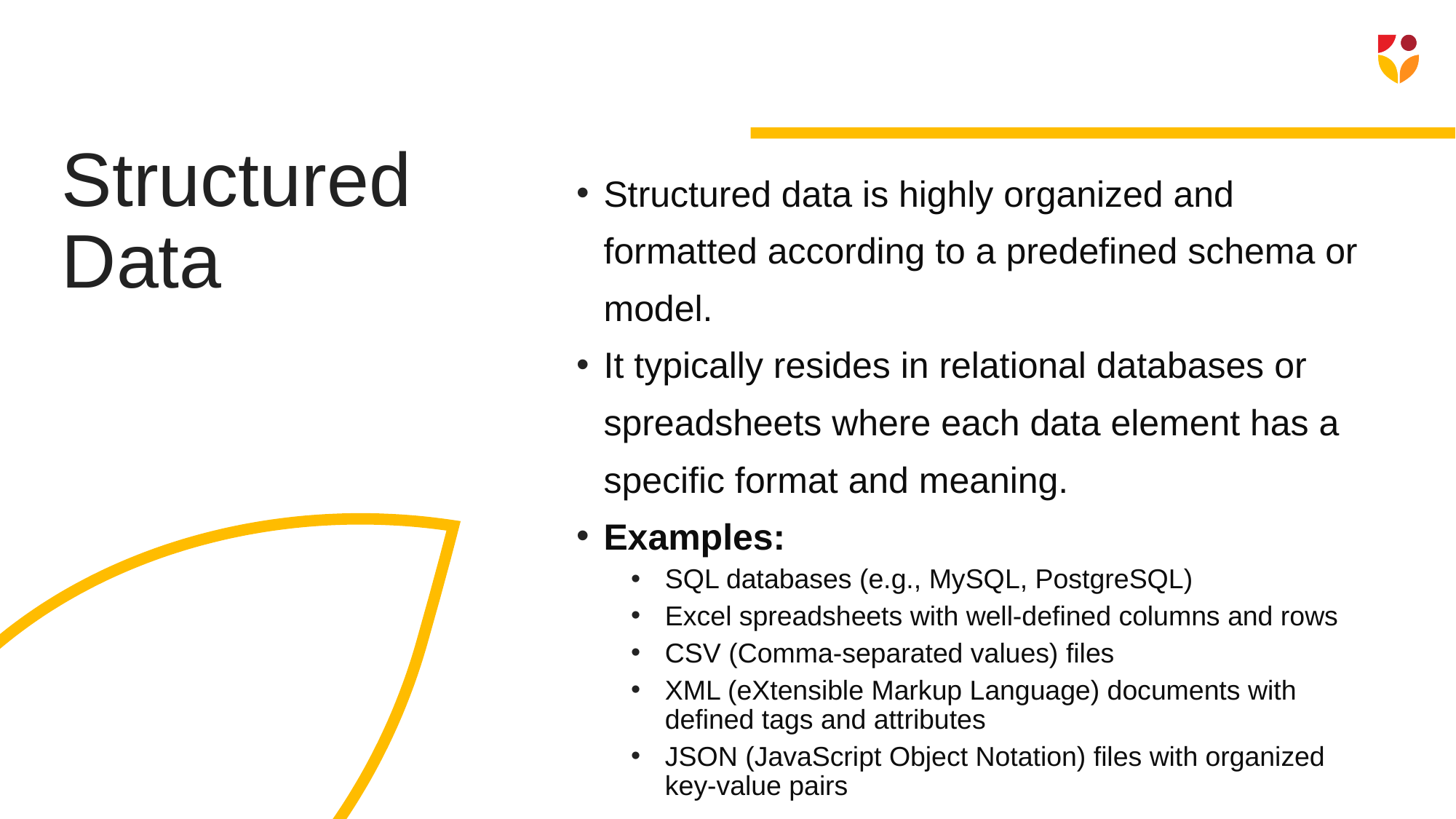

# Structured Data
Structured data is highly organized and formatted according to a predefined schema or model.
It typically resides in relational databases or spreadsheets where each data element has a specific format and meaning.
Examples:
SQL databases (e.g., MySQL, PostgreSQL)
Excel spreadsheets with well-defined columns and rows
CSV (Comma-separated values) files
XML (eXtensible Markup Language) documents with defined tags and attributes
JSON (JavaScript Object Notation) files with organized key-value pairs